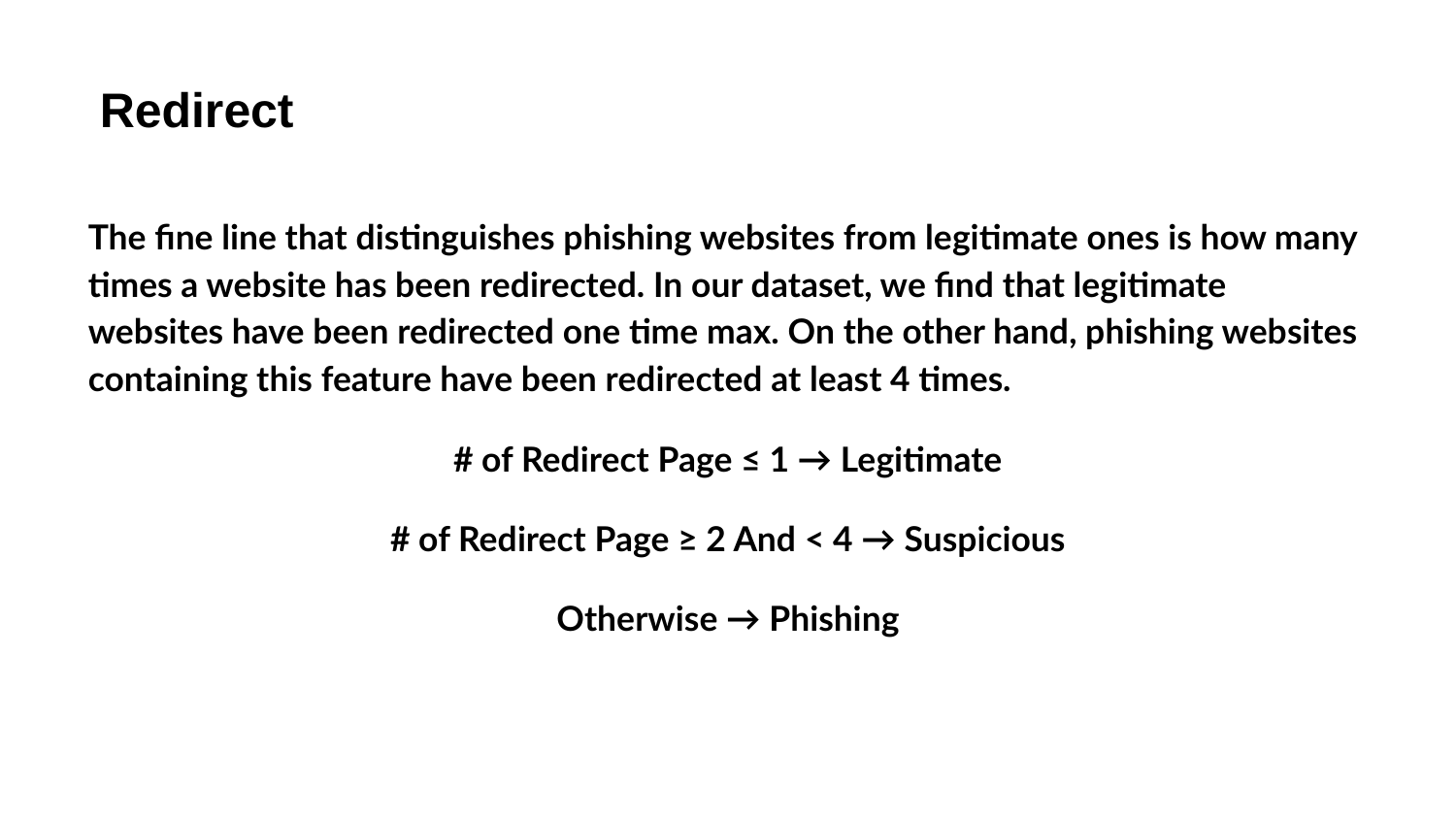

Redirect
The fine line that distinguishes phishing websites from legitimate ones is how many times a website has been redirected. In our dataset, we find that legitimate websites have been redirected one time max. On the other hand, phishing websites containing this feature have been redirected at least 4 times.
# of Redirect Page ≤ 1 → Legitimate
# of Redirect Page ≥ 2 And < 4 → Suspicious
Otherwise → Phishing